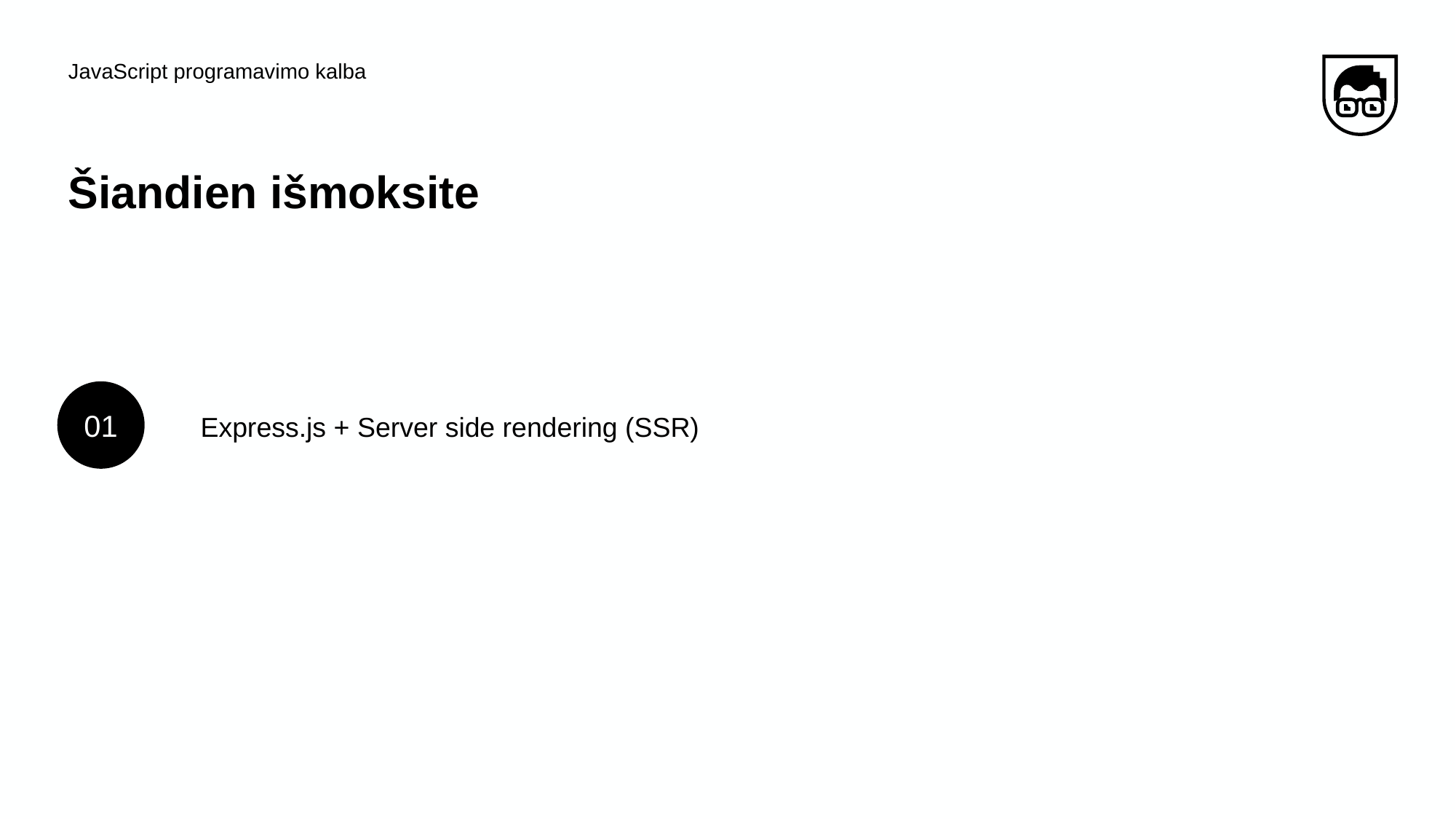

JavaScript programavimo kalba
# Šiandien išmoksite
01
Express.js + Server side rendering (SSR)